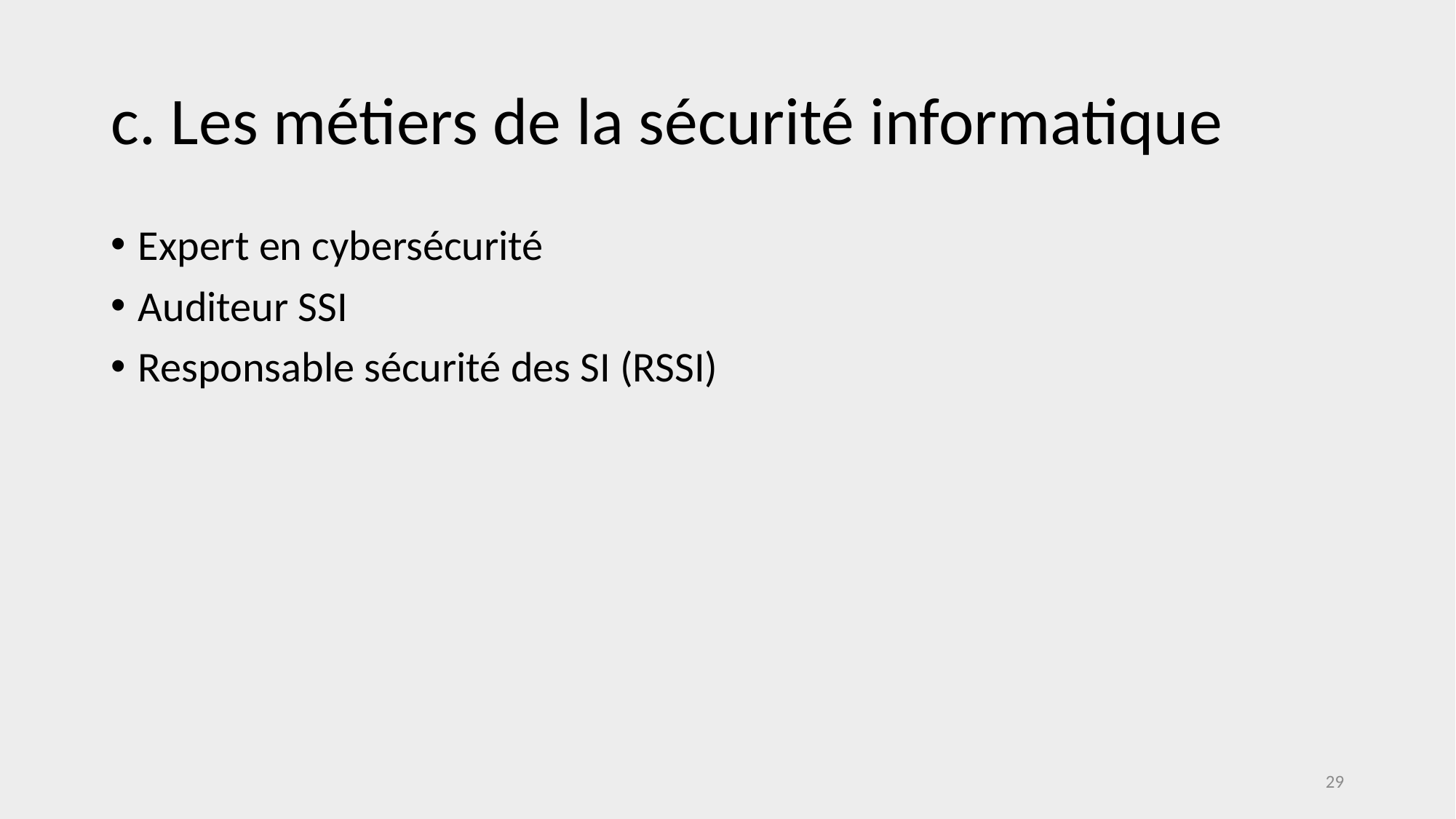

# c. Les métiers de la sécurité informatique
Expert en cybersécurité
Auditeur SSI
Responsable sécurité des SI (RSSI)
29